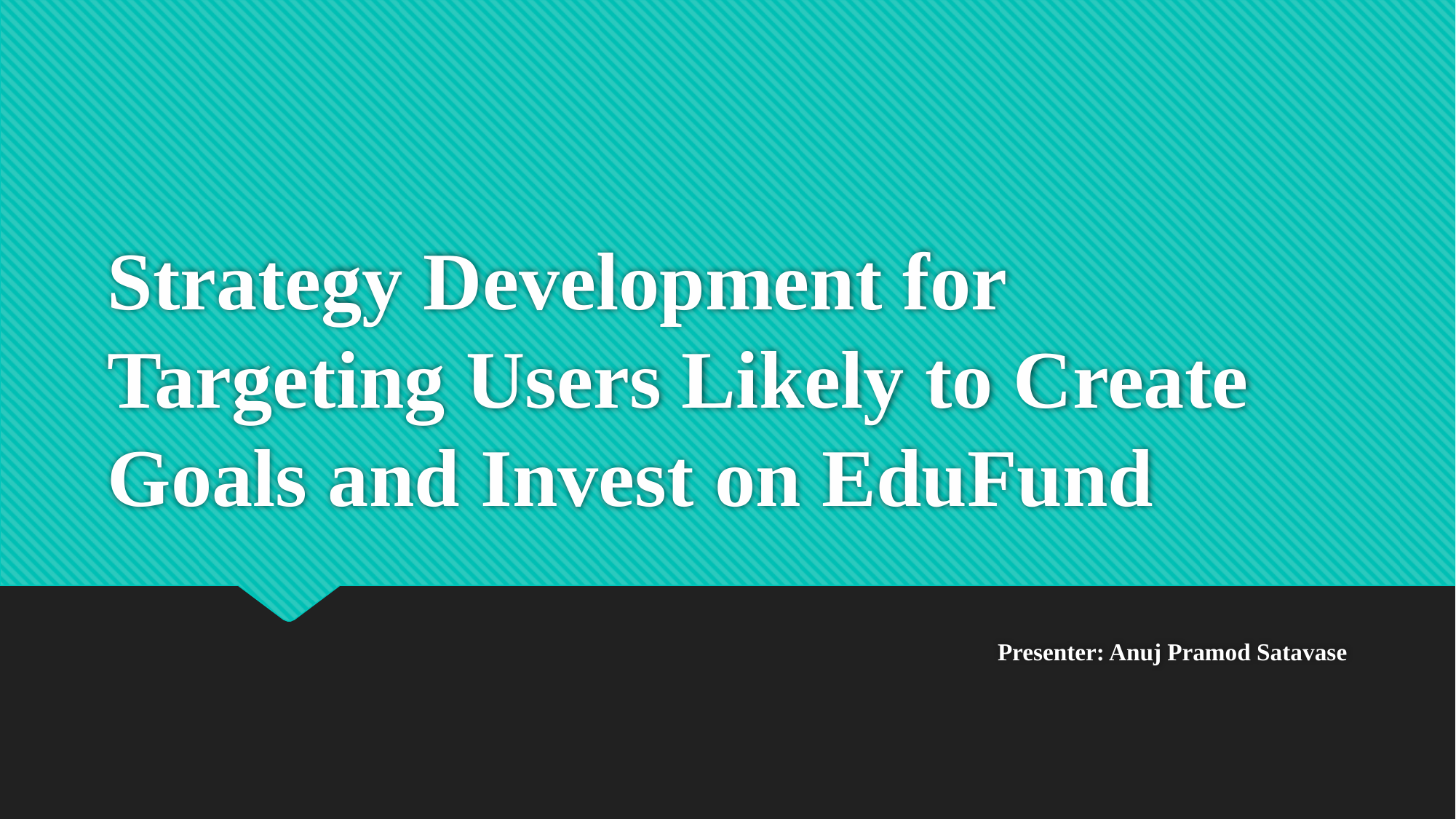

# Strategy Development for Targeting Users Likely to Create Goals and Invest on EduFund
Presenter: Anuj Pramod Satavase